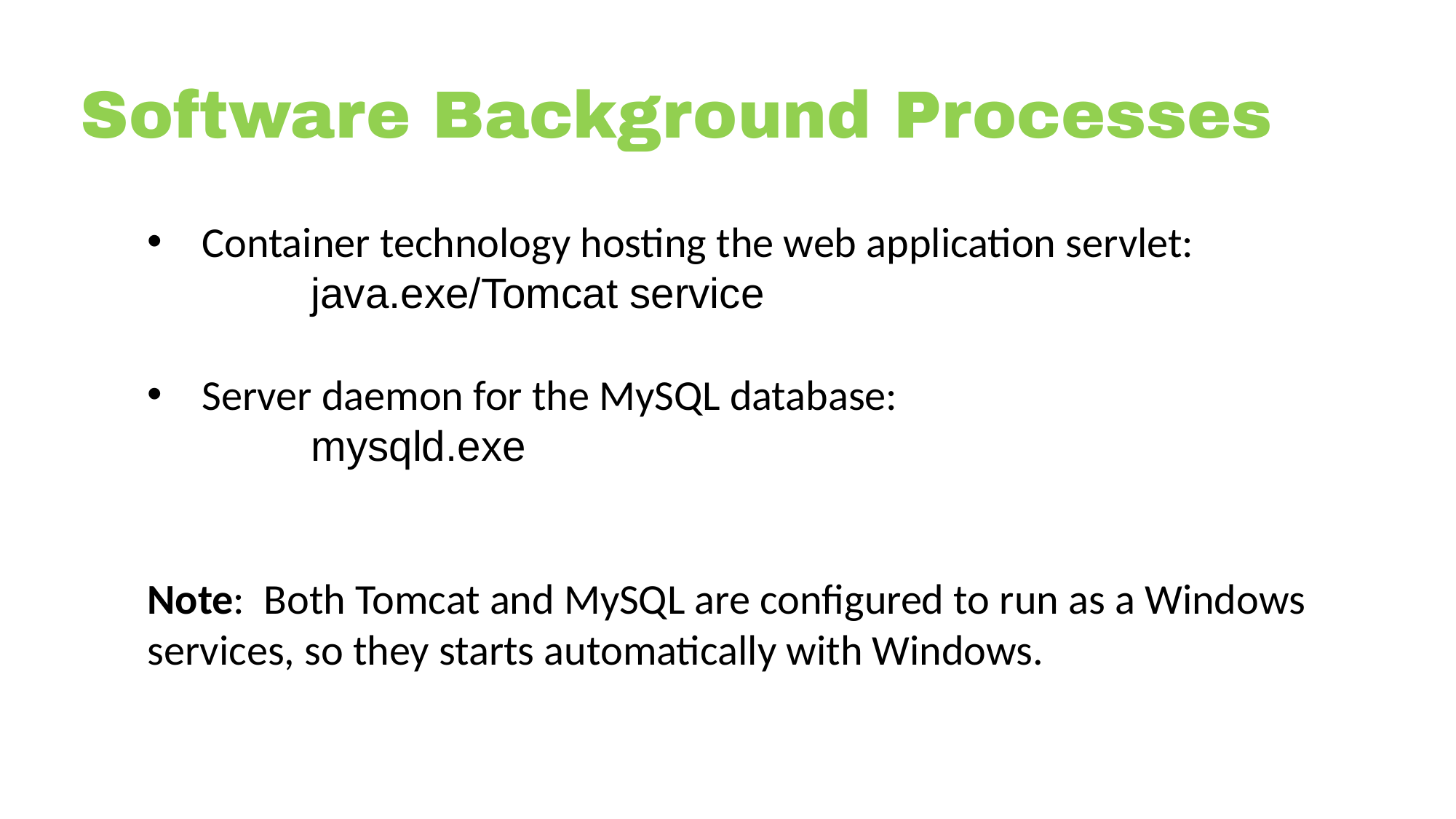

# Software Background Processes
Container technology hosting the web application servlet:
	java.exe/Tomcat service

Server daemon for the MySQL database:
	mysqld.exe

Note:  Both Tomcat and MySQL are configured to run as a Windows services, so they starts automatically with Windows.